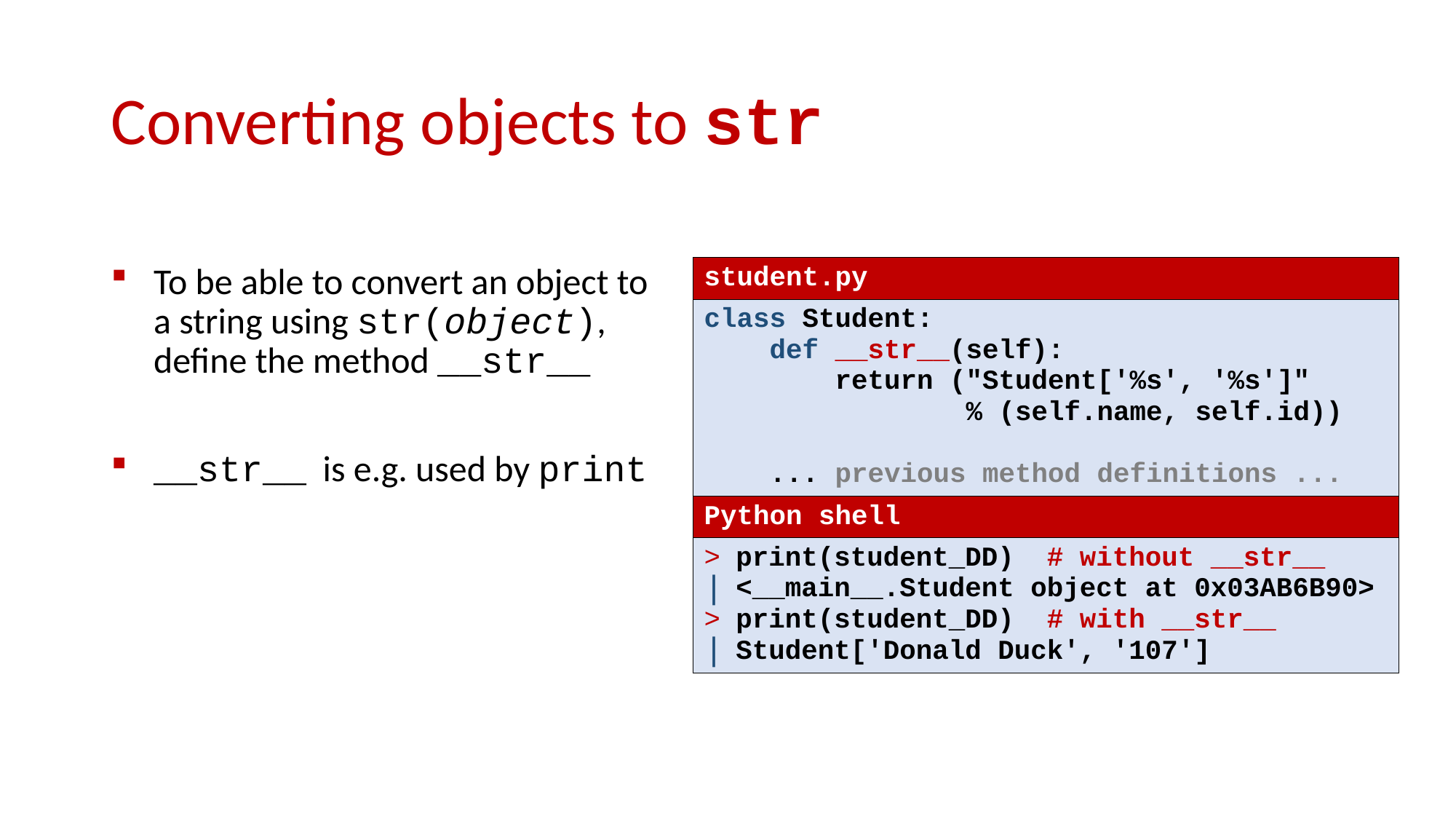

# Converting objects to str
To be able to convert an object to a string using str(object), define the method __str__

__str__  is e.g. used by print
| student.py |
| --- |
| class Student: def \_\_str\_\_(self): return ("Student['%s', '%s']" % (self.name, self.id)) ... previous method definitions ... |
| Python shell |
| print(student\_DD) # without \_\_str\_\_ <\_\_main\_\_.Student object at 0x03AB6B90> print(student\_DD) # with \_\_str\_\_ Student['Donald Duck', '107'] |